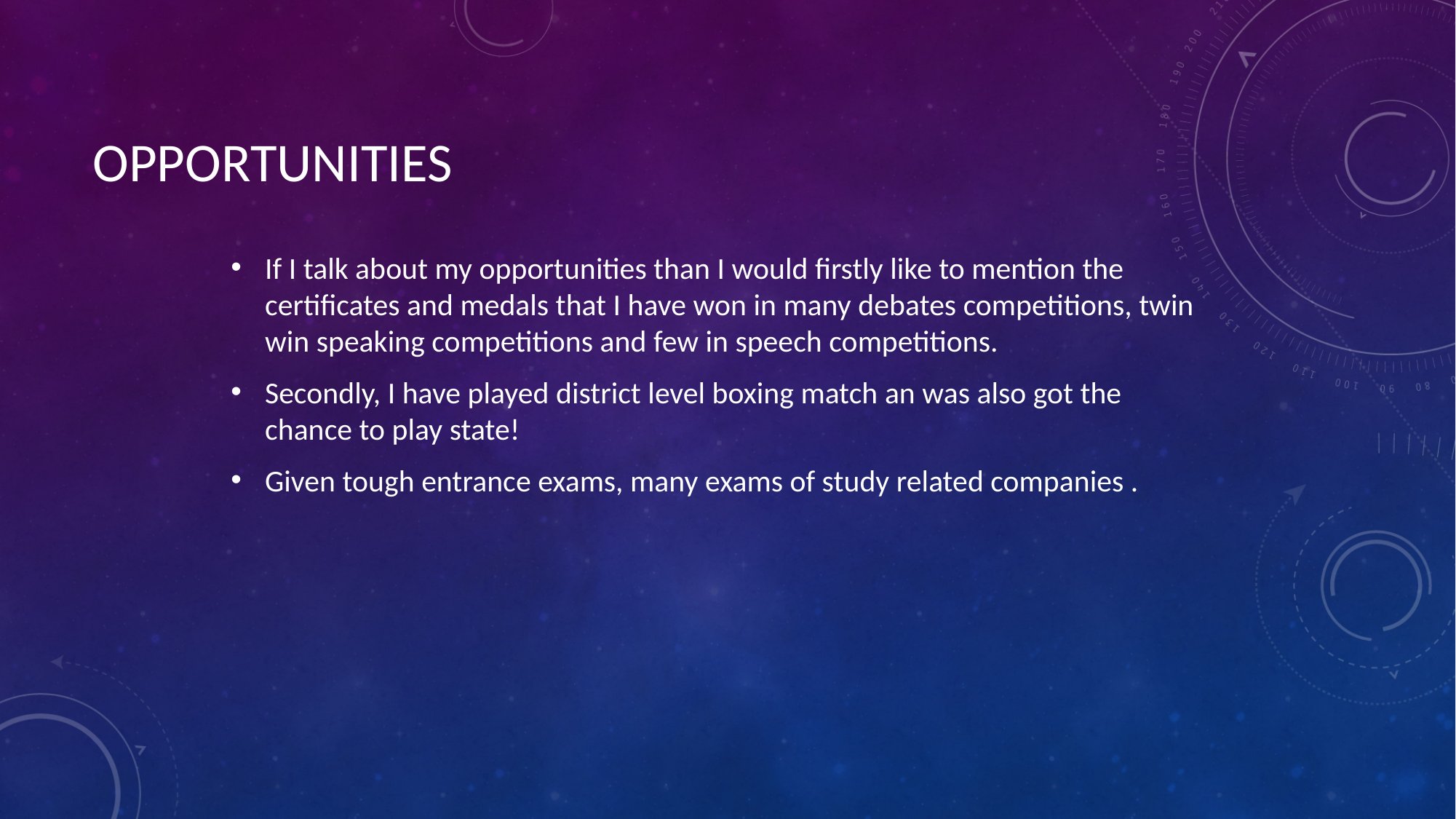

# Opportunities
If I talk about my opportunities than I would firstly like to mention the certificates and medals that I have won in many debates competitions, twin win speaking competitions and few in speech competitions.
Secondly, I have played district level boxing match an was also got the chance to play state!
Given tough entrance exams, many exams of study related companies .